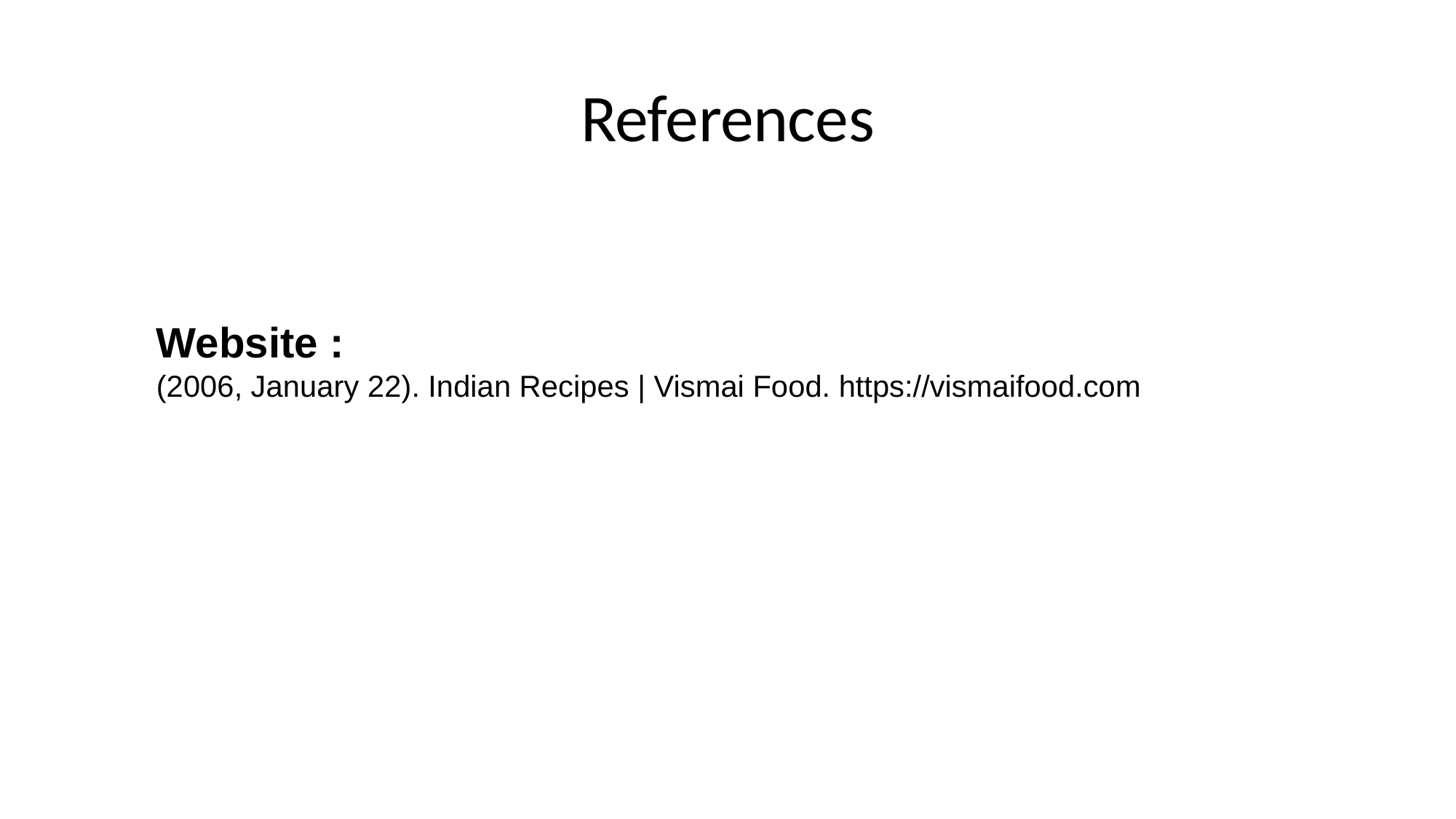

# References
Website :
(2006, January 22). Indian Recipes | Vismai Food. https://vismaifood.com